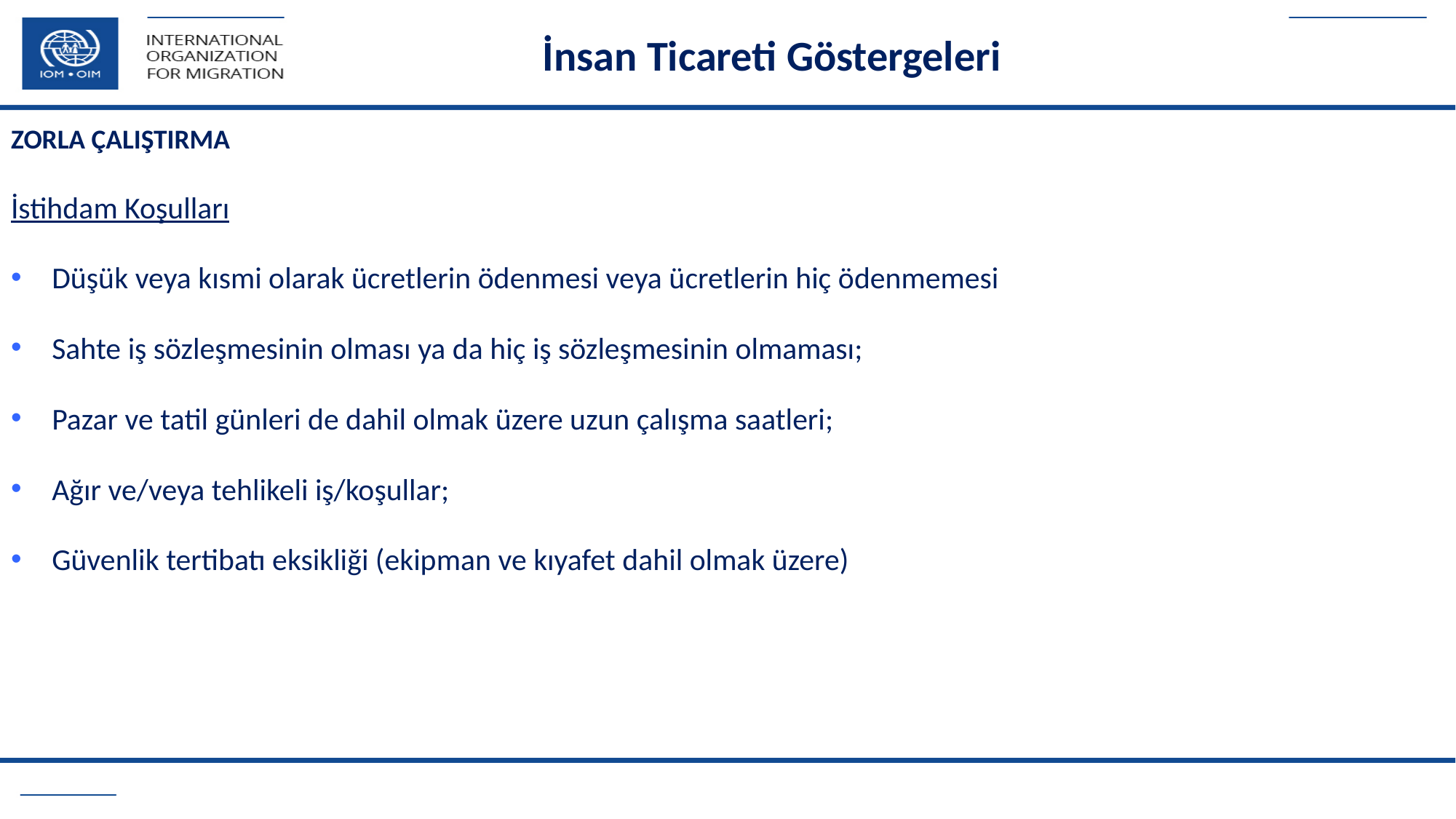

İnsan Ticareti Göstergeleri
ZORLA ÇALIŞTIRMA

İstihdam Koşulları

Düşük veya kısmi olarak ücretlerin ödenmesi veya ücretlerin hiç ödenmemesi

Sahte iş sözleşmesinin olması ya da hiç iş sözleşmesinin olmaması;

Pazar ve tatil günleri de dahil olmak üzere uzun çalışma saatleri;

Ağır ve/veya tehlikeli iş/koşullar;

Güvenlik tertibatı eksikliği (ekipman ve kıyafet dahil olmak üzere)